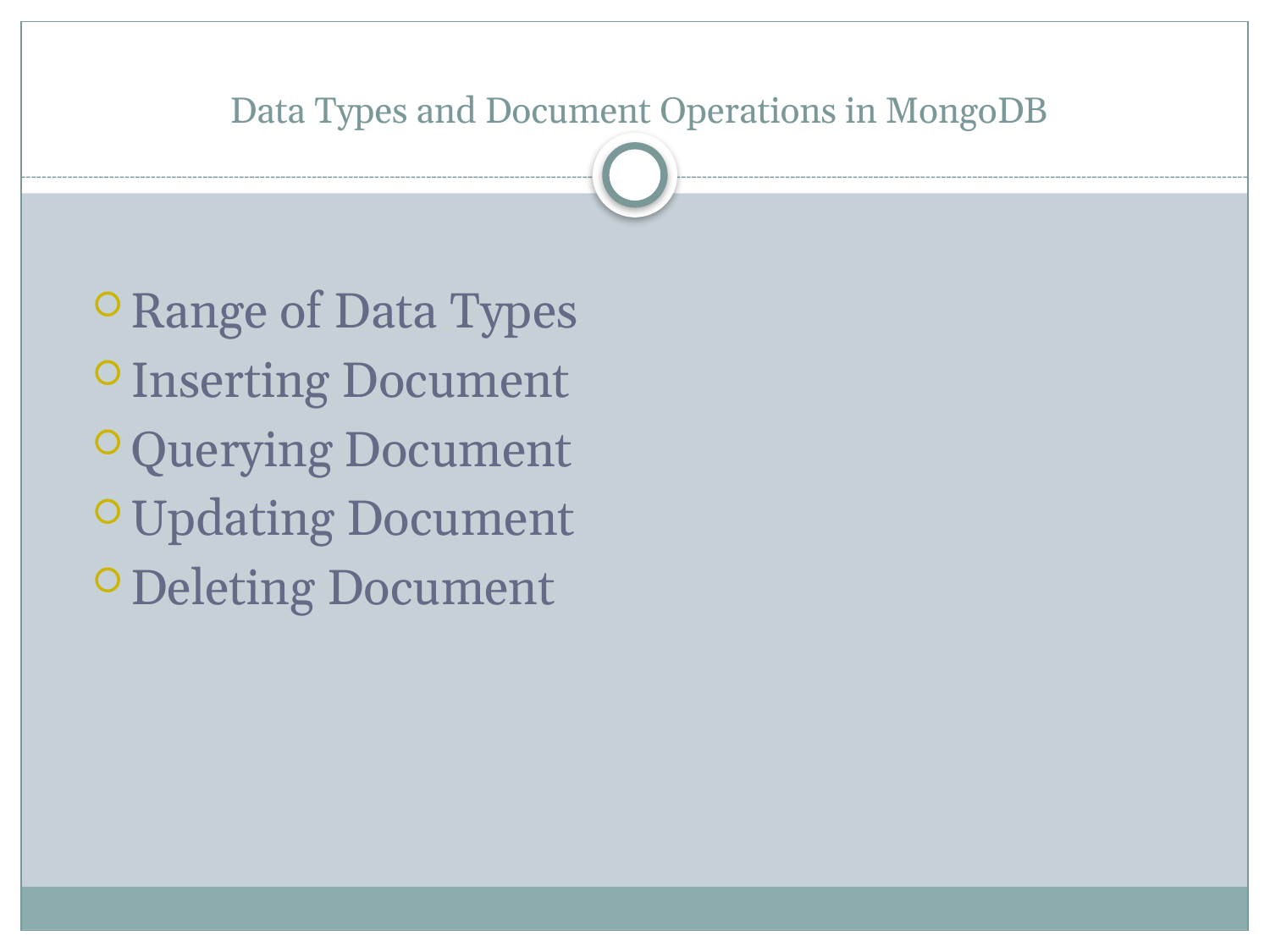

# Data Types and Document Operations in MongoDB

Range of Data Types
Inserting Document
Querying Document
Updating Document
Deleting Document